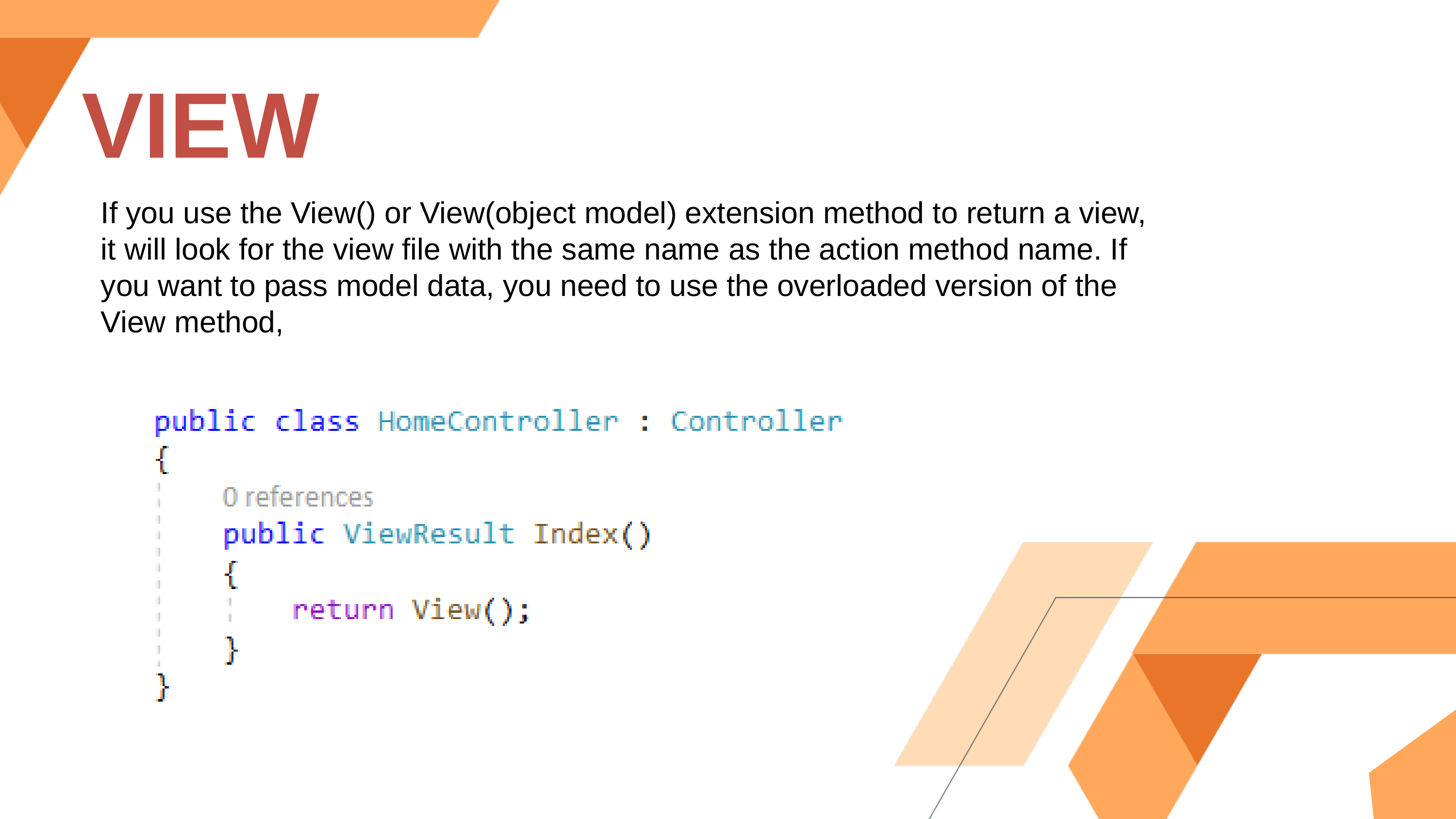

VIEW
If you use the View() or View(object model) extension method to return a view, it will look for the view file with the same name as the action method name. If you want to pass model data, you need to use the overloaded version of the View method,